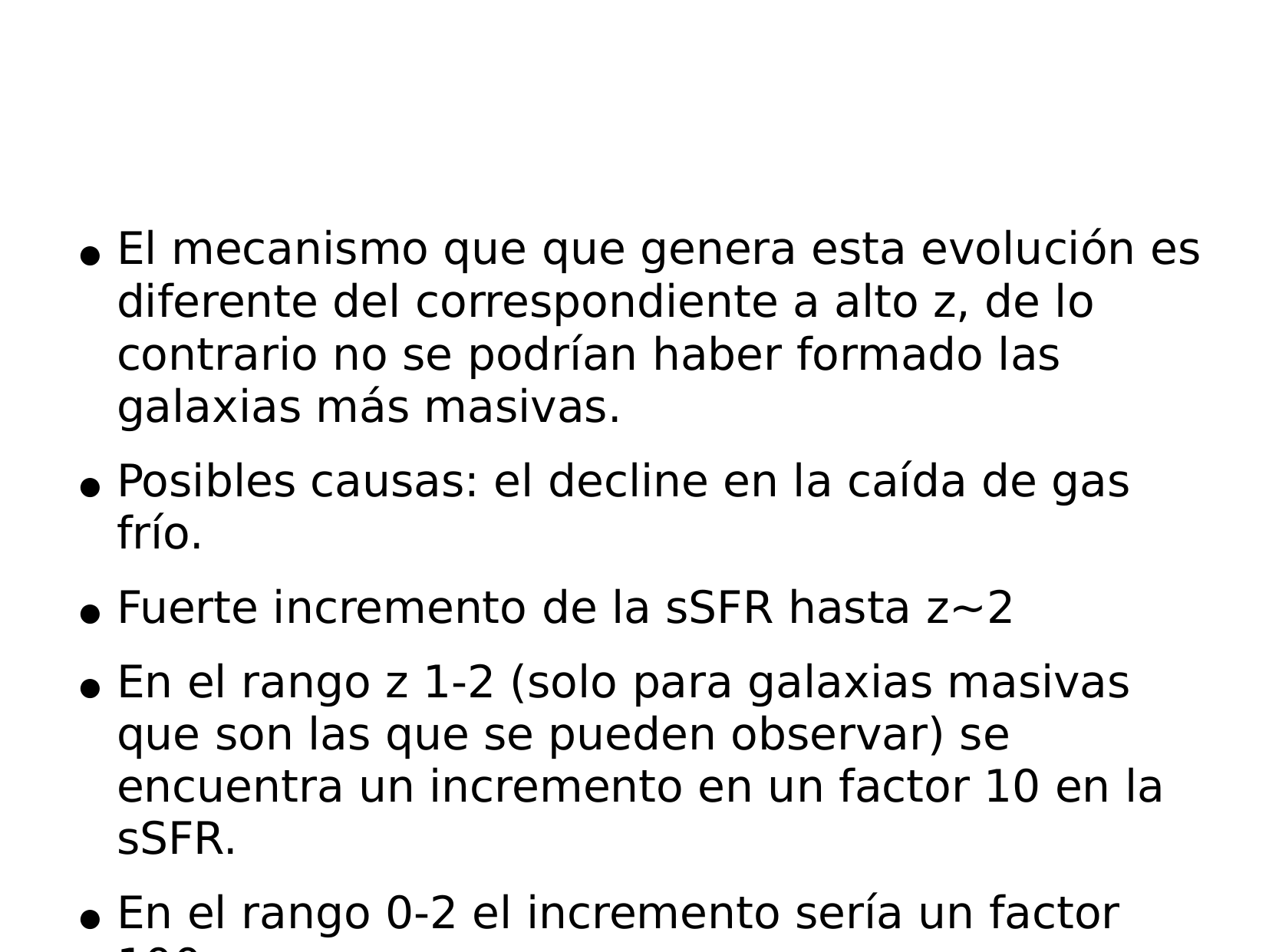

El mecanismo que que genera esta evolución es diferente del correspondiente a alto z, de lo contrario no se podrían haber formado las galaxias más masivas.
Posibles causas: el decline en la caída de gas frío.
Fuerte incremento de la sSFR hasta z~2
En el rango z 1-2 (solo para galaxias masivas que son las que se pueden observar) se encuentra un incremento en un factor 10 en la sSFR.
En el rango 0-2 el incremento sería un factor 100.